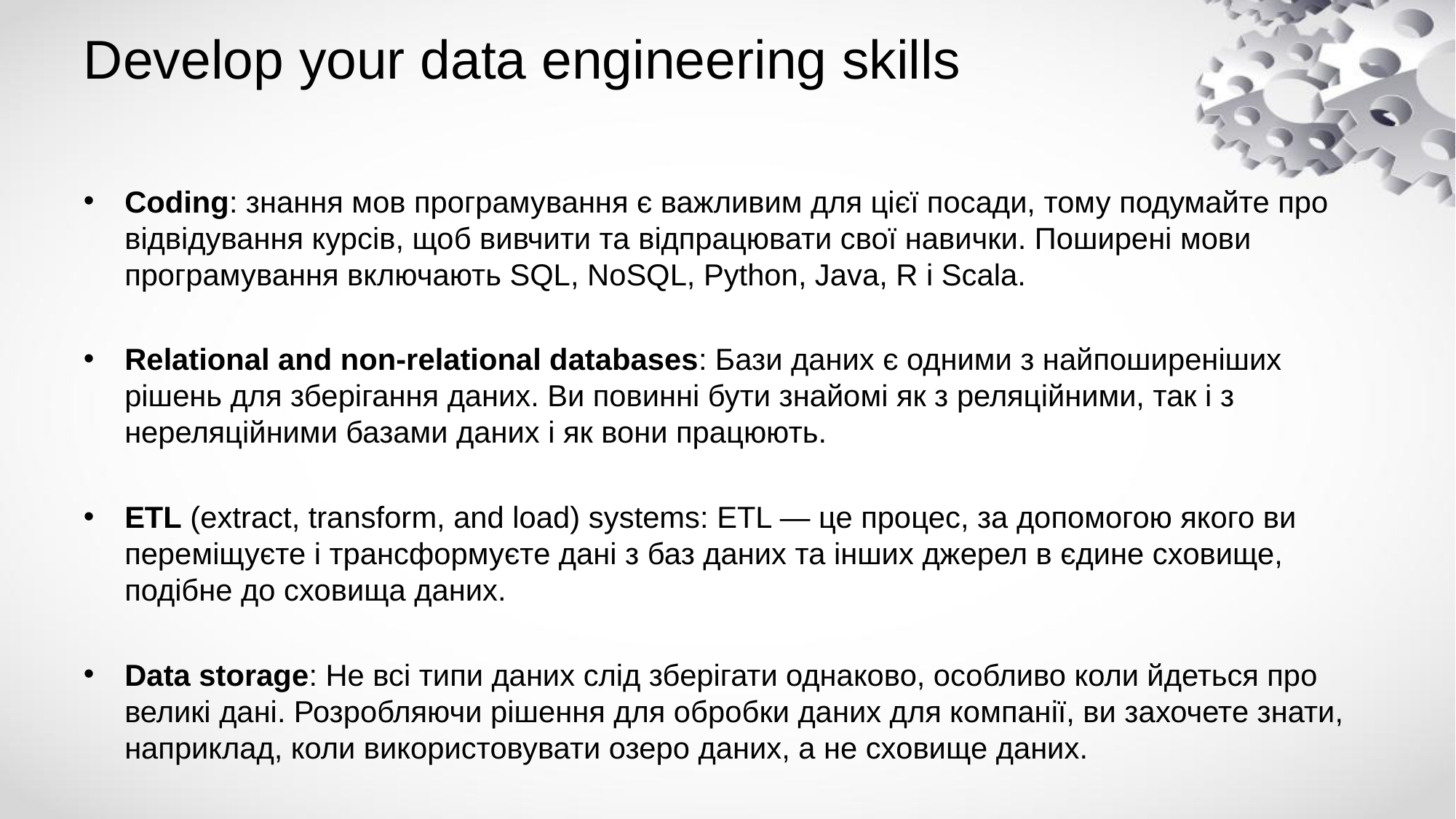

# Develop your data engineering skills
Coding: знання мов програмування є важливим для цієї посади, тому подумайте про відвідування курсів, щоб вивчити та відпрацювати свої навички. Поширені мови програмування включають SQL, NoSQL, Python, Java, R і Scala.

Relational and non-relational databases: Бази даних є одними з найпоширеніших рішень для зберігання даних. Ви повинні бути знайомі як з реляційними, так і з нереляційними базами даних і як вони працюють.

ETL (extract, transform, and load) systems: ETL — це процес, за допомогою якого ви переміщуєте і трансформуєте дані з баз даних та інших джерел в єдине сховище, подібне до сховища даних.

Data storage: Не всі типи даних слід зберігати однаково, особливо коли йдеться про великі дані. Розробляючи рішення для обробки даних для компанії, ви захочете знати, наприклад, коли використовувати озеро даних, а не сховище даних.